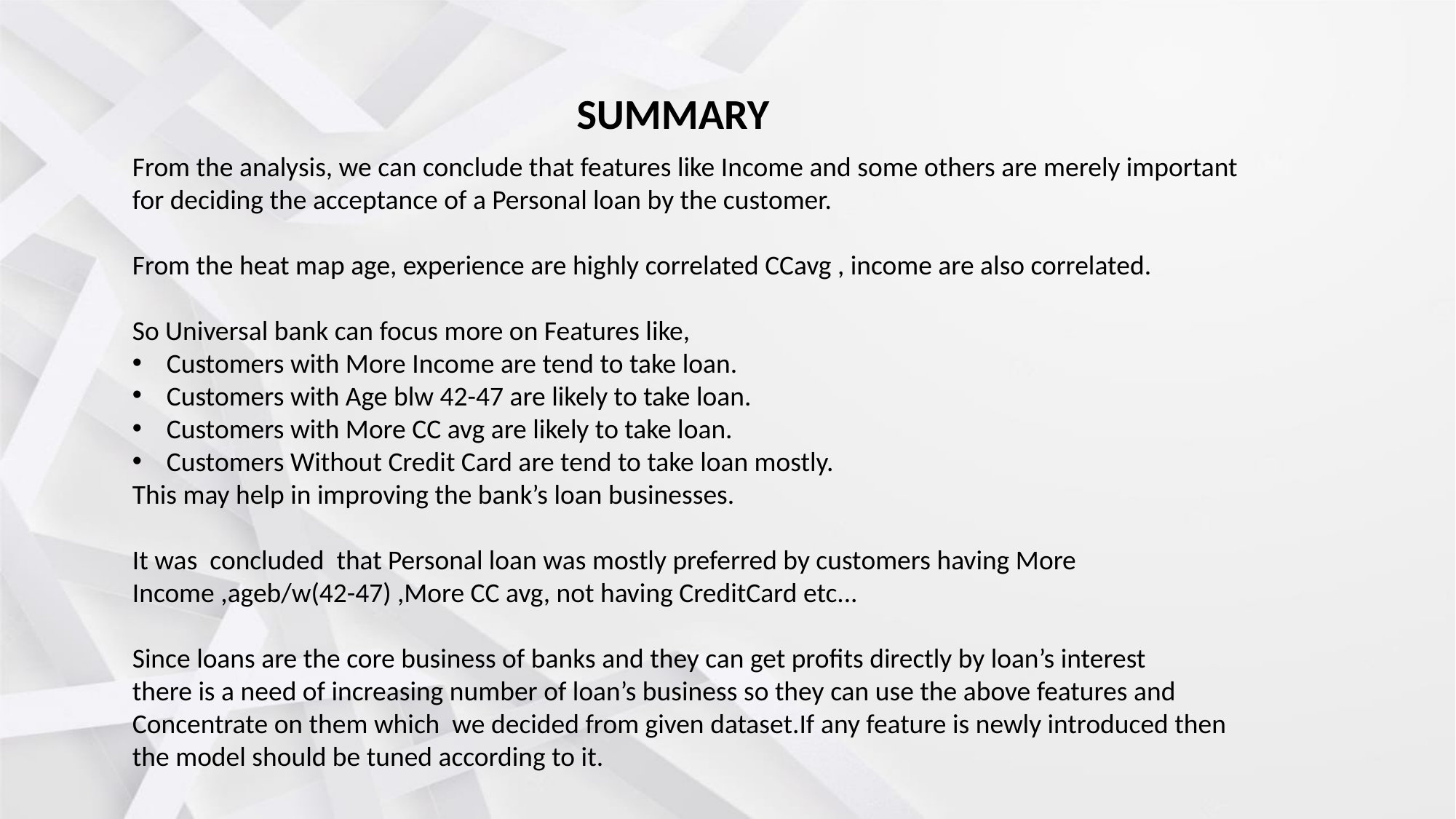

SUMMARY
From the analysis, we can conclude that features like Income and some others are merely important for deciding the acceptance of a Personal loan by the customer.

From the heat map age, experience are highly correlated CCavg , income are also correlated.

So Universal bank can focus more on Features like,
Customers with More Income are tend to take loan.
Customers with Age blw 42-47 are likely to take loan.
Customers with More CC avg are likely to take loan.
Customers Without Credit Card are tend to take loan mostly.
This may help in improving the bank’s loan businesses.

It was  concluded  that Personal loan was mostly preferred by customers having More Income ,ageb/w(42-47) ,More CC avg, not having CreditCard etc...

Since loans are the core business of banks and they can get profits directly by loan’s interest
there is a need of increasing number of loan’s business so they can use the above features and
Concentrate on them which  we decided from given dataset.If any feature is newly introduced then the model should be tuned according to it.